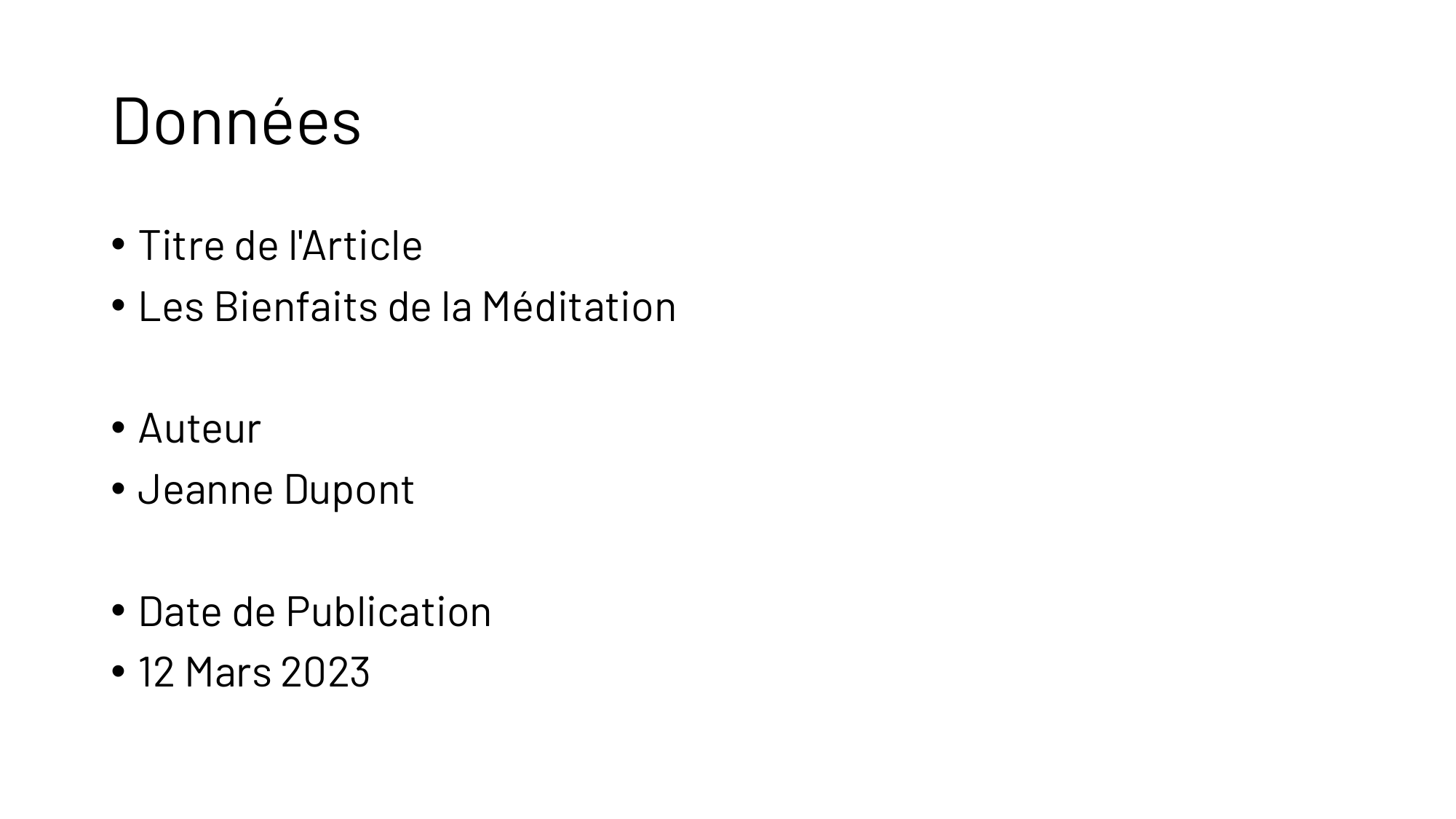

# Données
Titre de l'Article
Les Bienfaits de la Méditation

Auteur
Jeanne Dupont

Date de Publication
12 Mars 2023